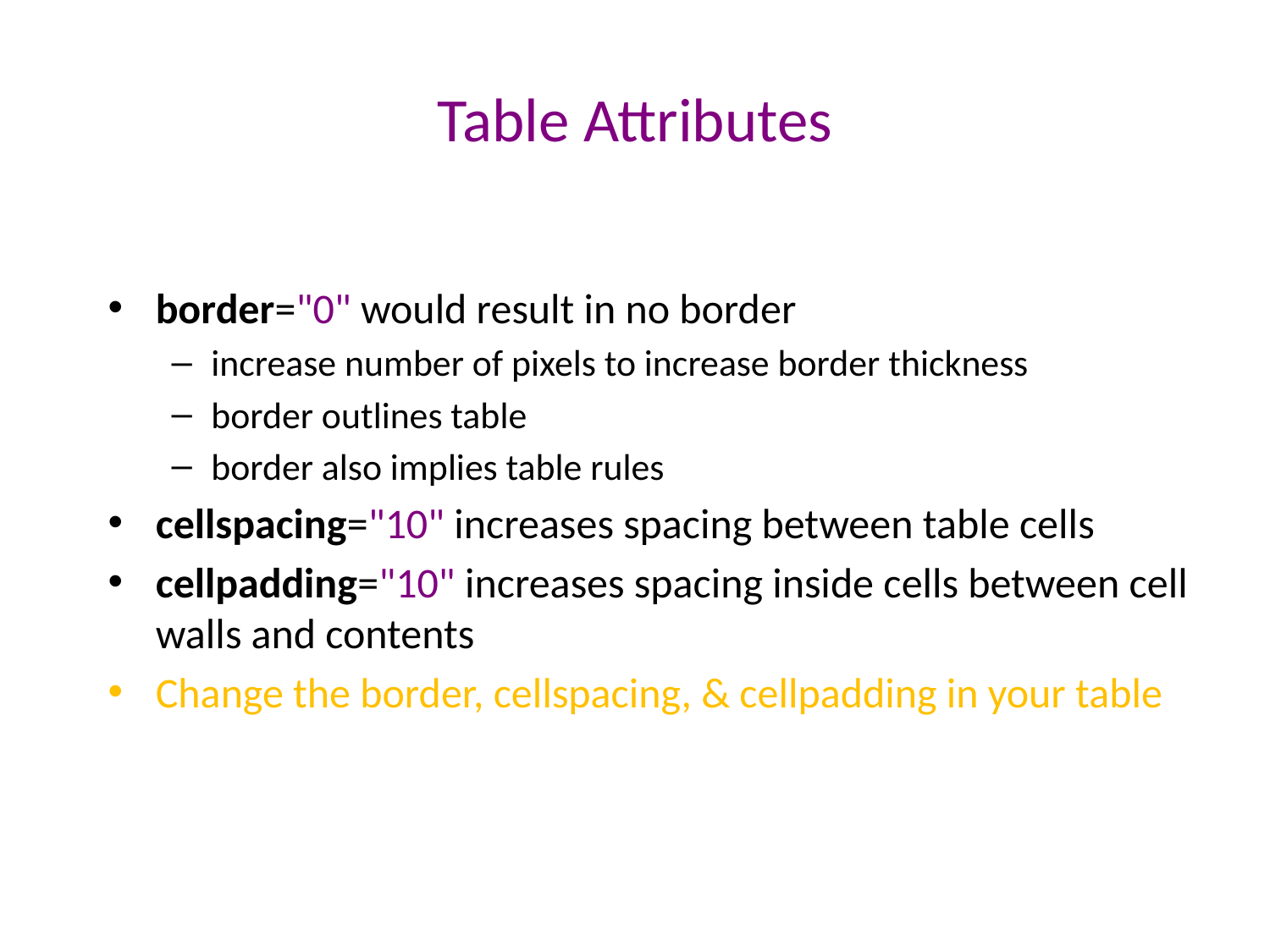

# Table Attributes
border="0" would result in no border
increase number of pixels to increase border thickness
border outlines table
border also implies table rules
cellspacing="10" increases spacing between table cells
cellpadding="10" increases spacing inside cells between cell walls and contents
Change the border, cellspacing, & cellpadding in your table